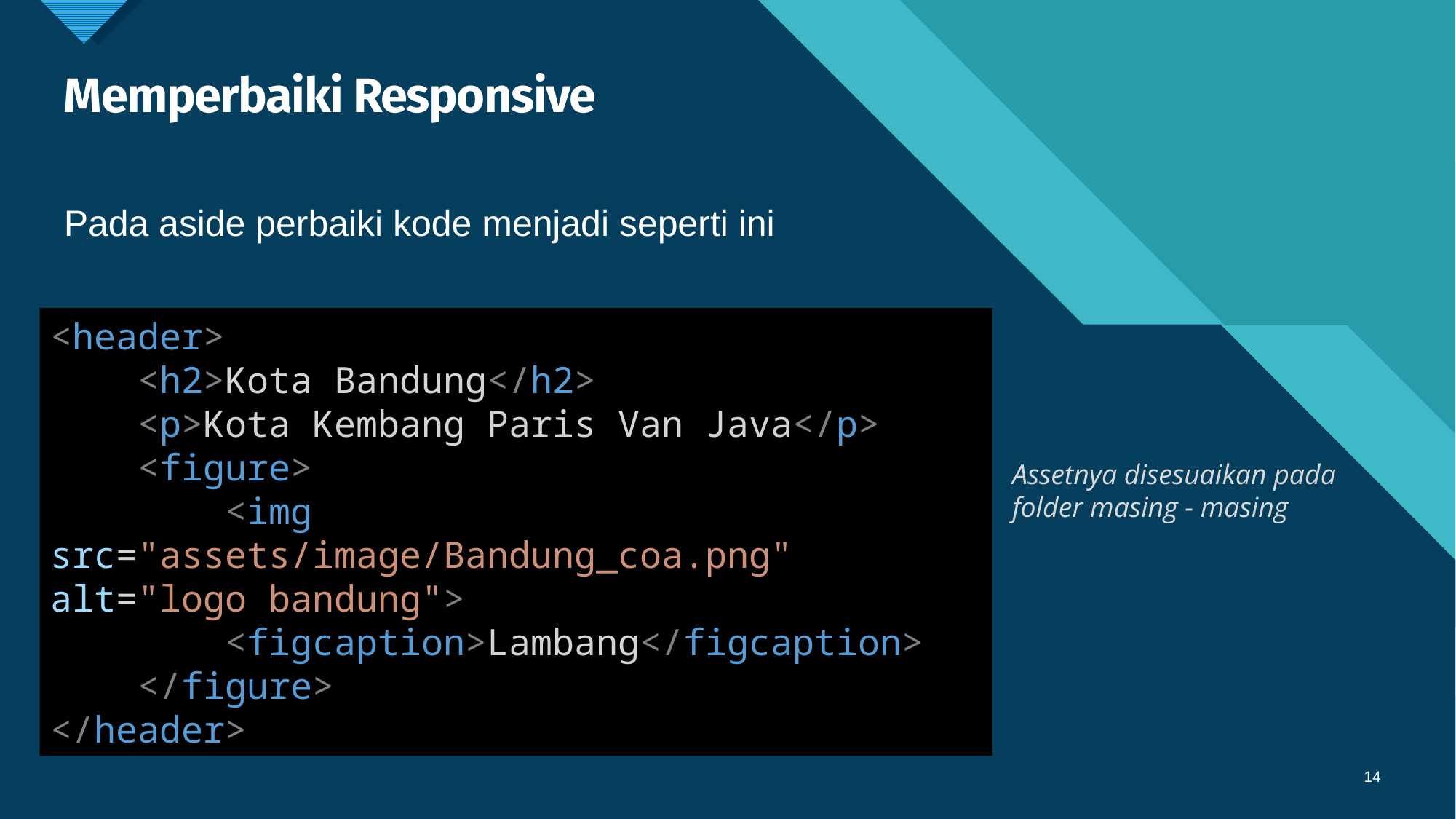

# Memperbaiki Responsive
Pada aside perbaiki kode menjadi seperti ini
<header>
    <h2>Kota Bandung</h2>
    <p>Kota Kembang Paris Van Java</p>
    <figure>
        <img src="assets/image/Bandung_coa.png" alt="logo bandung">
        <figcaption>Lambang</figcaption>
    </figure>
</header>
Assetnya disesuaikan pada folder masing - masing
14